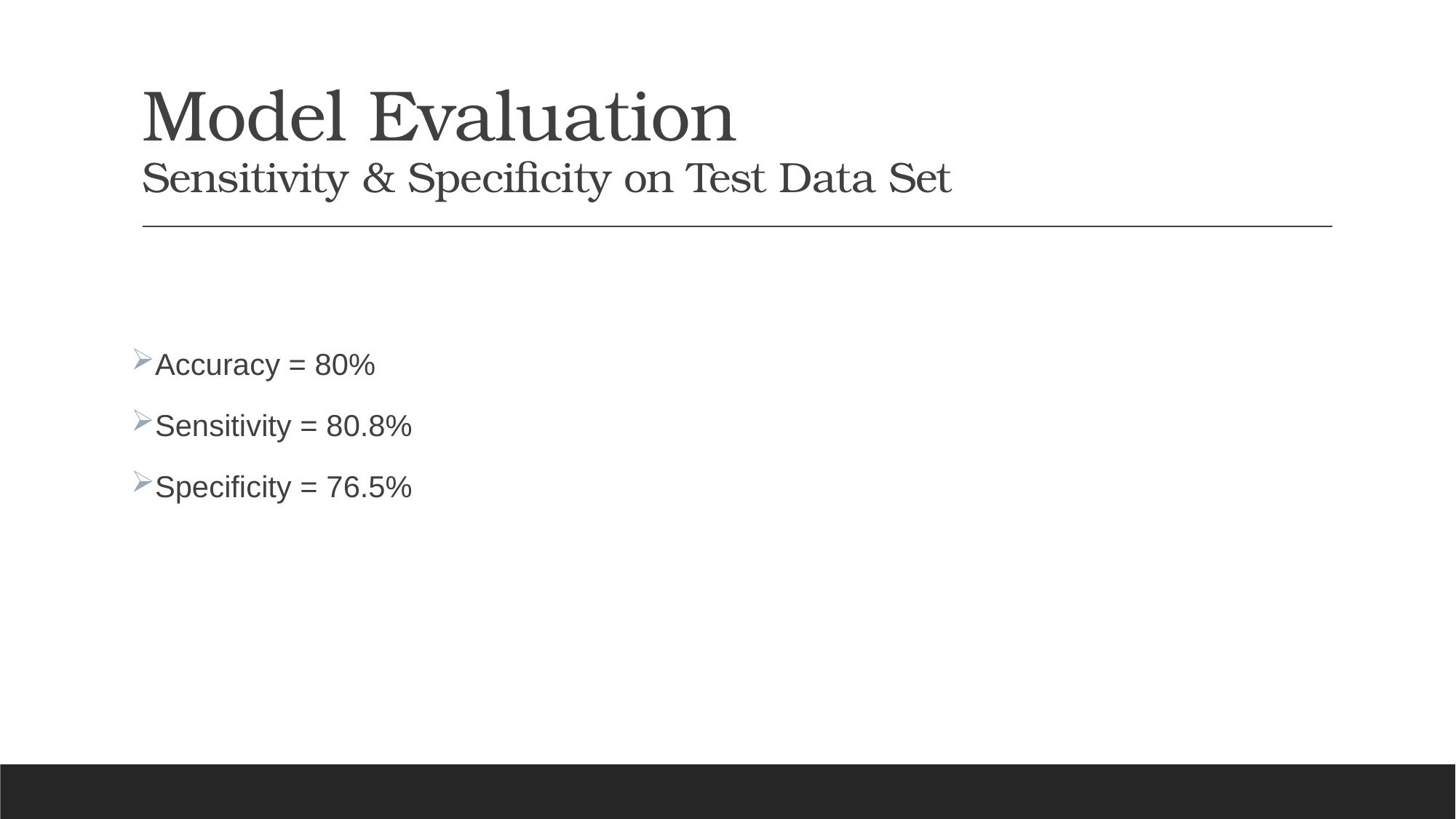

# Model Evaluation Sensitivity & Specificity on Test Data Set
Accuracy = 80%
Sensitivity = 80.8%
Specificity = 76.5%